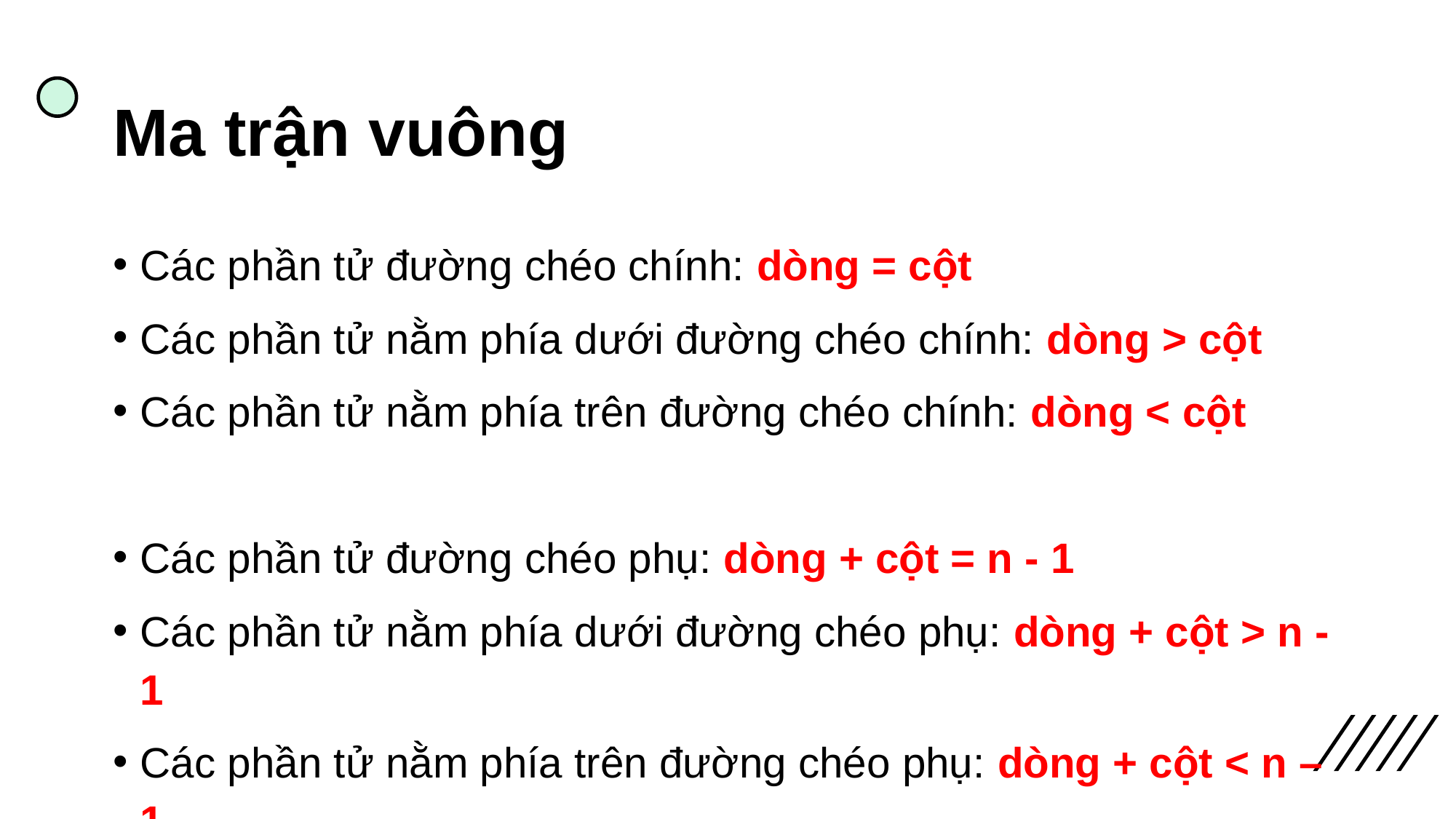

# Ma trận vuông
Các phần tử đường chéo chính: dòng = cột
Các phần tử nằm phía dưới đường chéo chính: dòng > cột
Các phần tử nằm phía trên đường chéo chính: dòng < cột

Các phần tử đường chéo phụ: dòng + cột = n - 1
Các phần tử nằm phía dưới đường chéo phụ: dòng + cột > n - 1
Các phần tử nằm phía trên đường chéo phụ: dòng + cột < n – 1